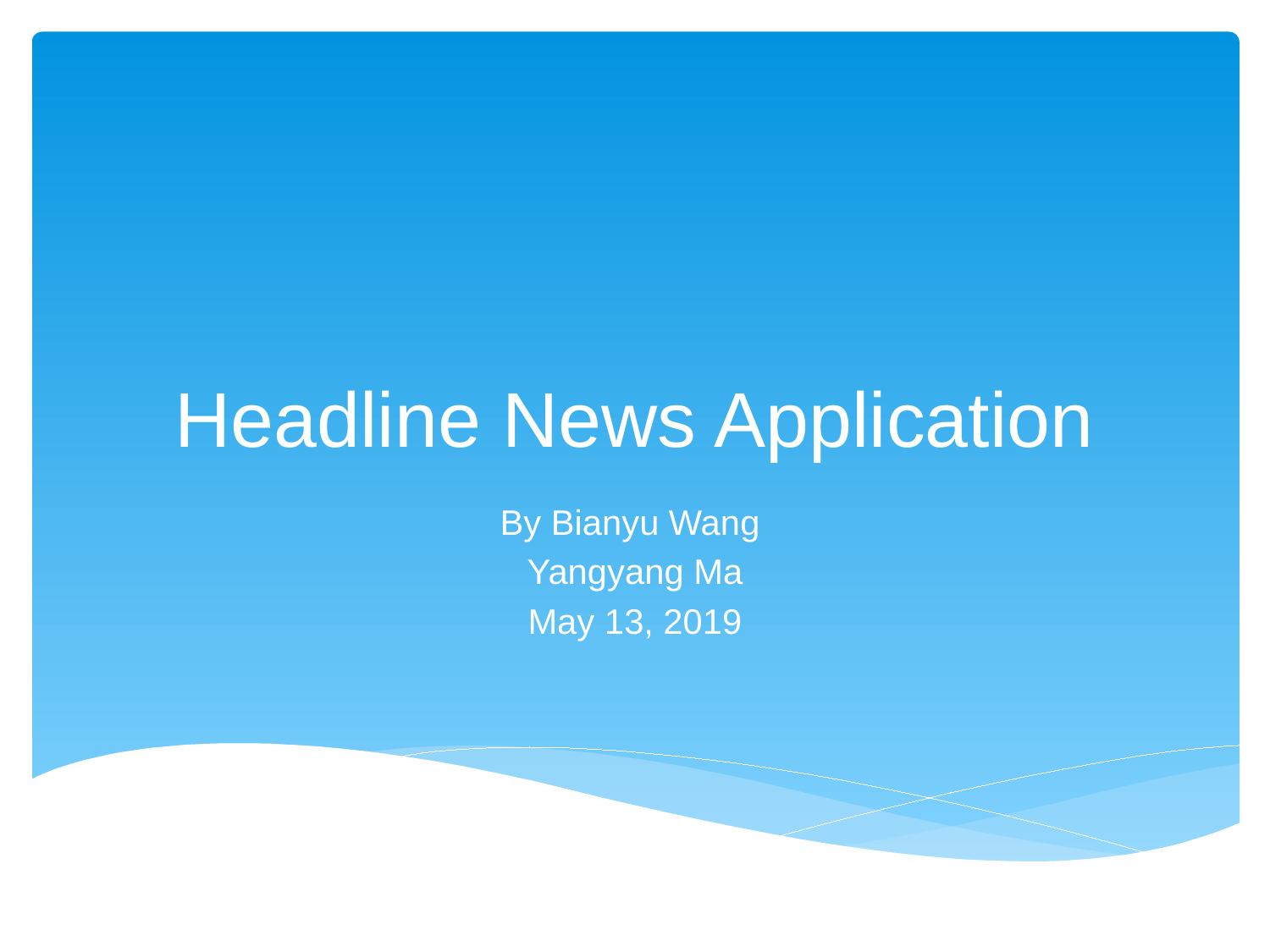

# Headline News Application
By Bianyu Wang
Yangyang Ma
May 13, 2019